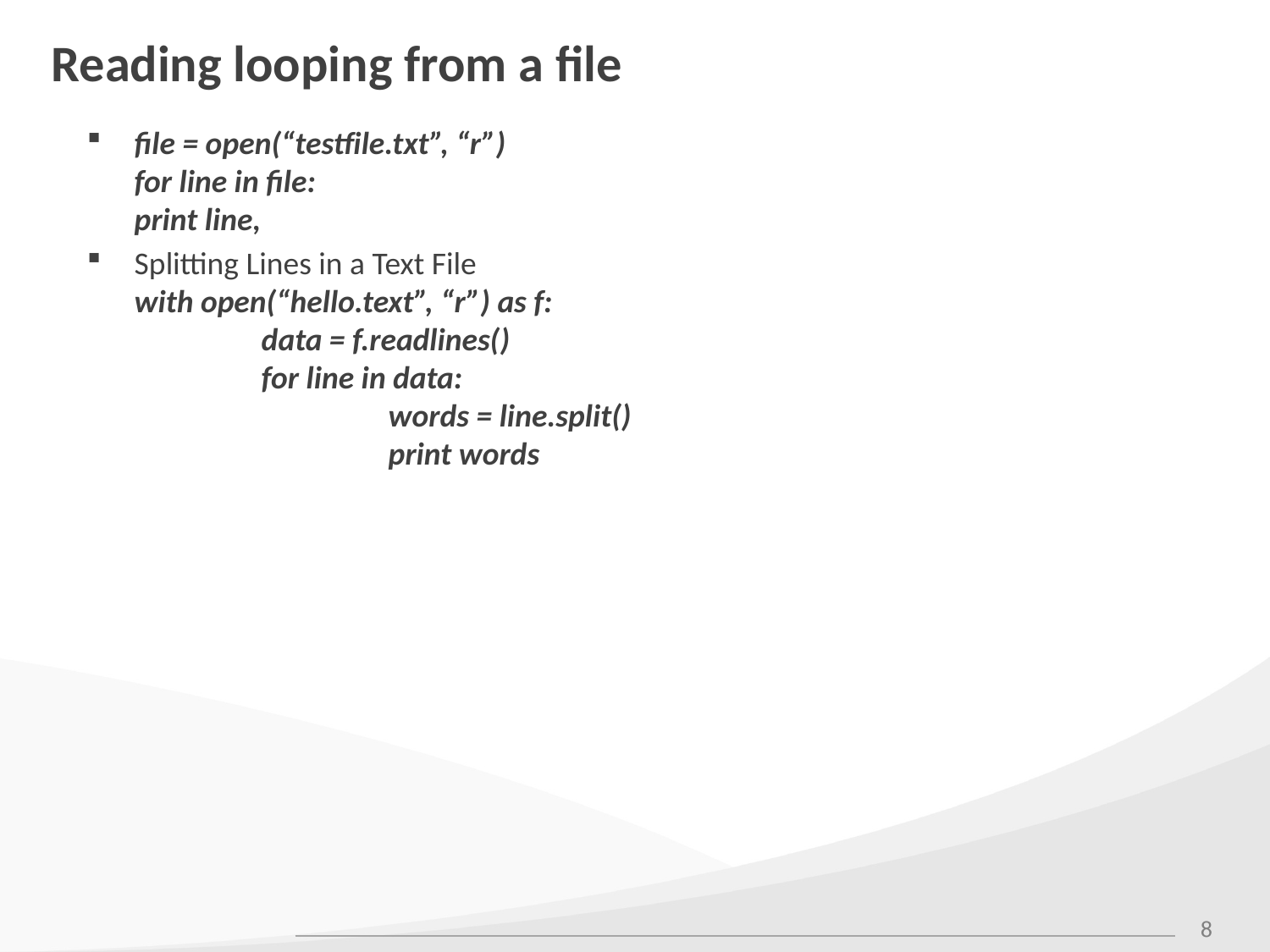

# Reading looping from a file
file = open(“testfile.txt”, “r”) 
for line in file: 
print line,
Splitting Lines in a Text File
with open(“hello.text”, “r”) as f:
	data = f.readlines()
	for line in data:
		words = line.split()
		print words